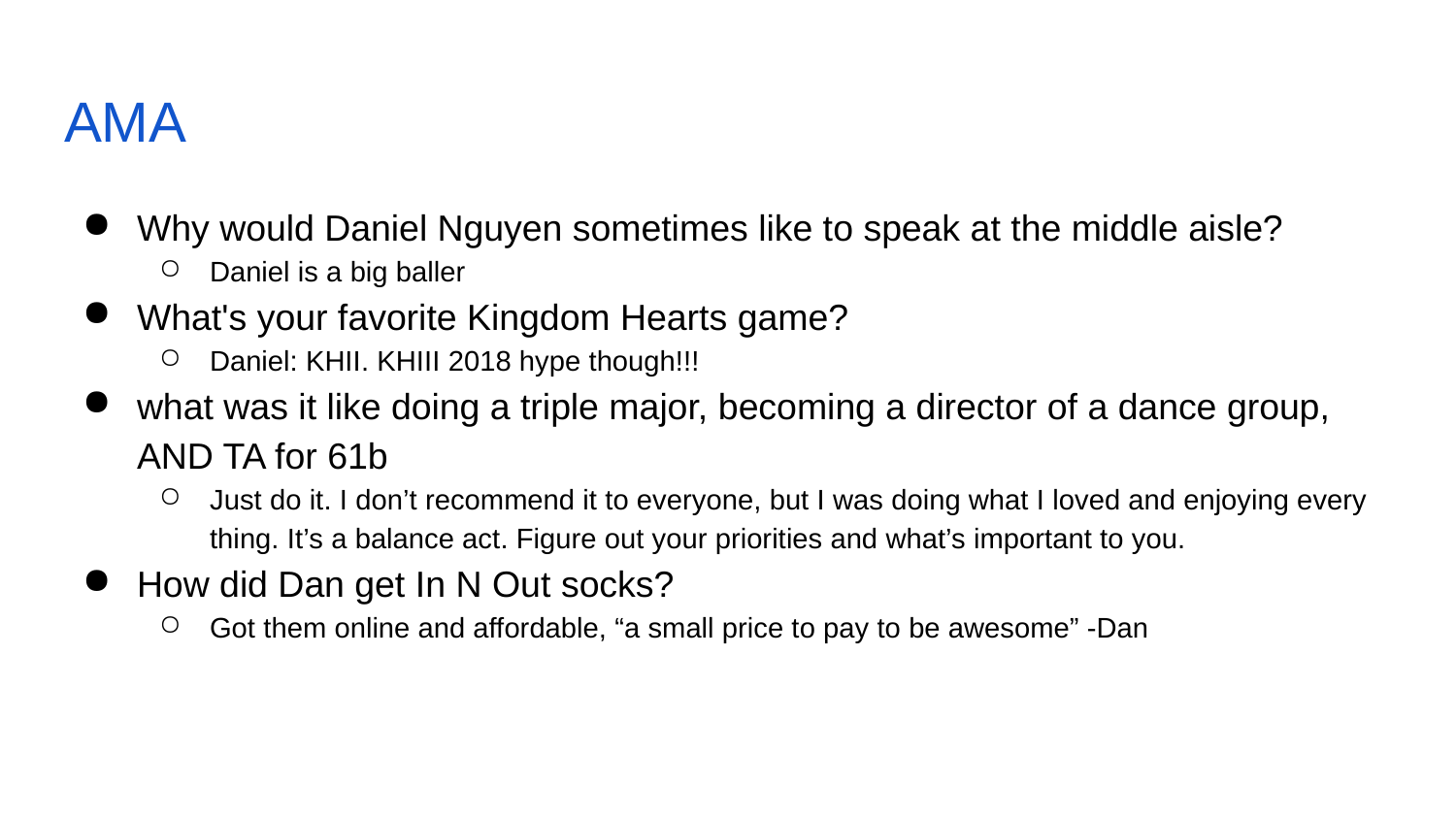

# AMA
Why would Daniel Nguyen sometimes like to speak at the middle aisle?
Daniel is a big baller
What's your favorite Kingdom Hearts game?
Daniel: KHII. KHIII 2018 hype though!!!
what was it like doing a triple major, becoming a director of a dance group, AND TA for 61b
Just do it. I don’t recommend it to everyone, but I was doing what I loved and enjoying every thing. It’s a balance act. Figure out your priorities and what’s important to you.
How did Dan get In N Out socks?
Got them online and affordable, “a small price to pay to be awesome” -Dan